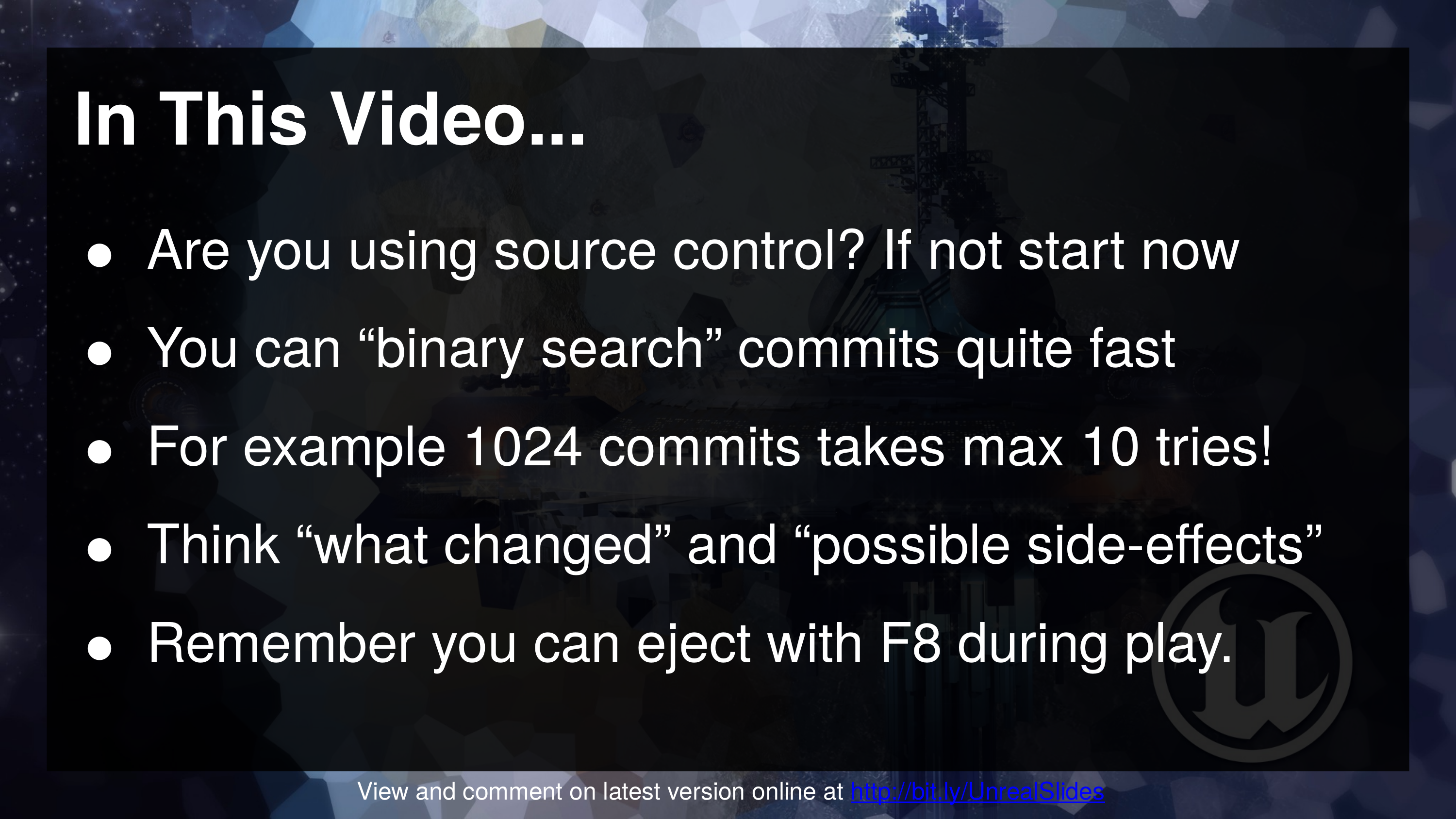

# In This Video...
Are you using source control? If not start now
You can “binary search” commits quite fast
For example 1024 commits takes max 10 tries!
Think “what changed” and “possible side-effects”
Remember you can eject with F8 during play.